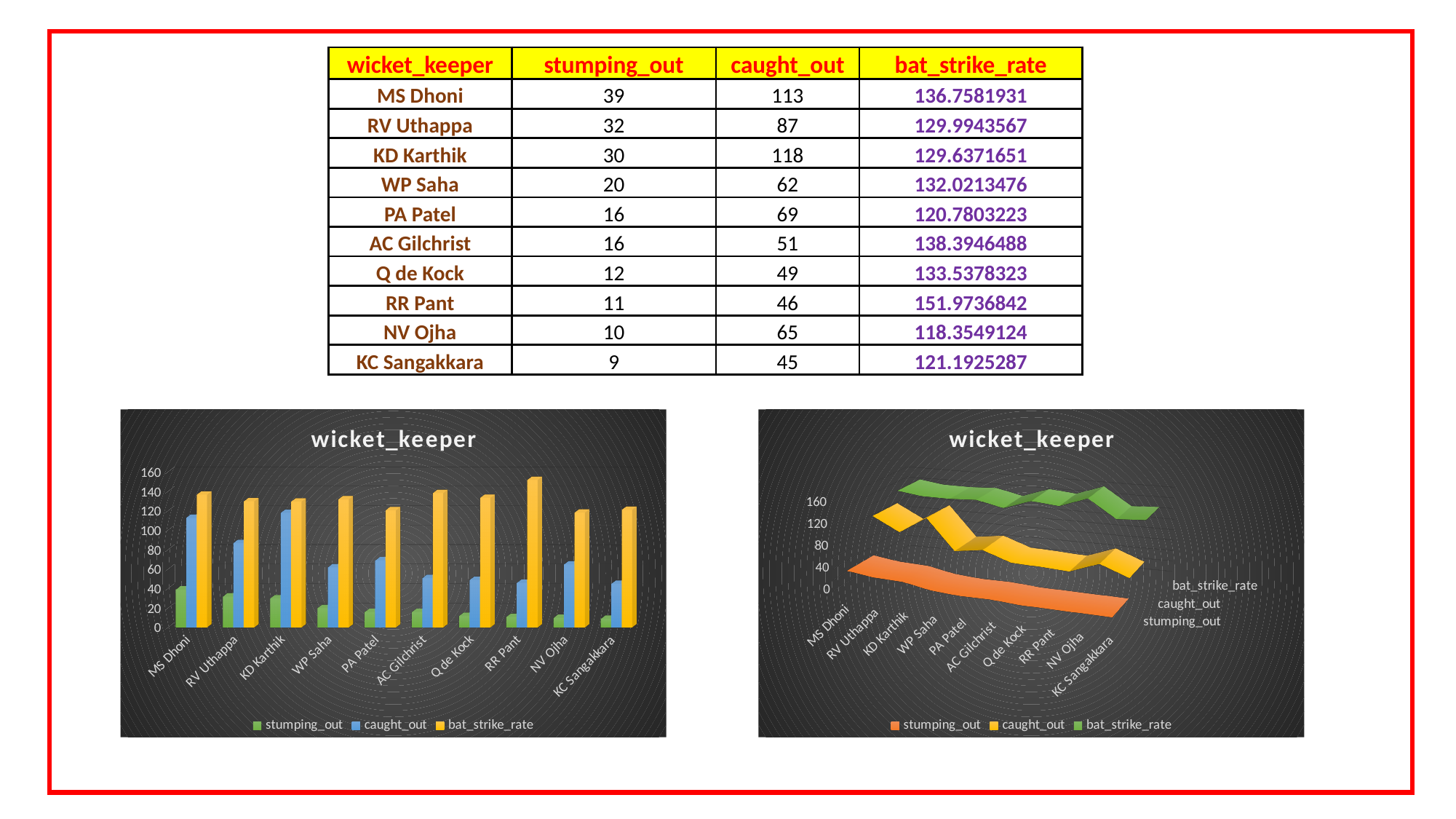

| wicket\_keeper | stumping\_out | caught\_out | bat\_strike\_rate |
| --- | --- | --- | --- |
| MS Dhoni | 39 | 113 | 136.7581931 |
| RV Uthappa | 32 | 87 | 129.9943567 |
| KD Karthik | 30 | 118 | 129.6371651 |
| WP Saha | 20 | 62 | 132.0213476 |
| PA Patel | 16 | 69 | 120.7803223 |
| AC Gilchrist | 16 | 51 | 138.3946488 |
| Q de Kock | 12 | 49 | 133.5378323 |
| RR Pant | 11 | 46 | 151.9736842 |
| NV Ojha | 10 | 65 | 118.3549124 |
| KC Sangakkara | 9 | 45 | 121.1925287 |

[unsupported chart]

[unsupported chart]